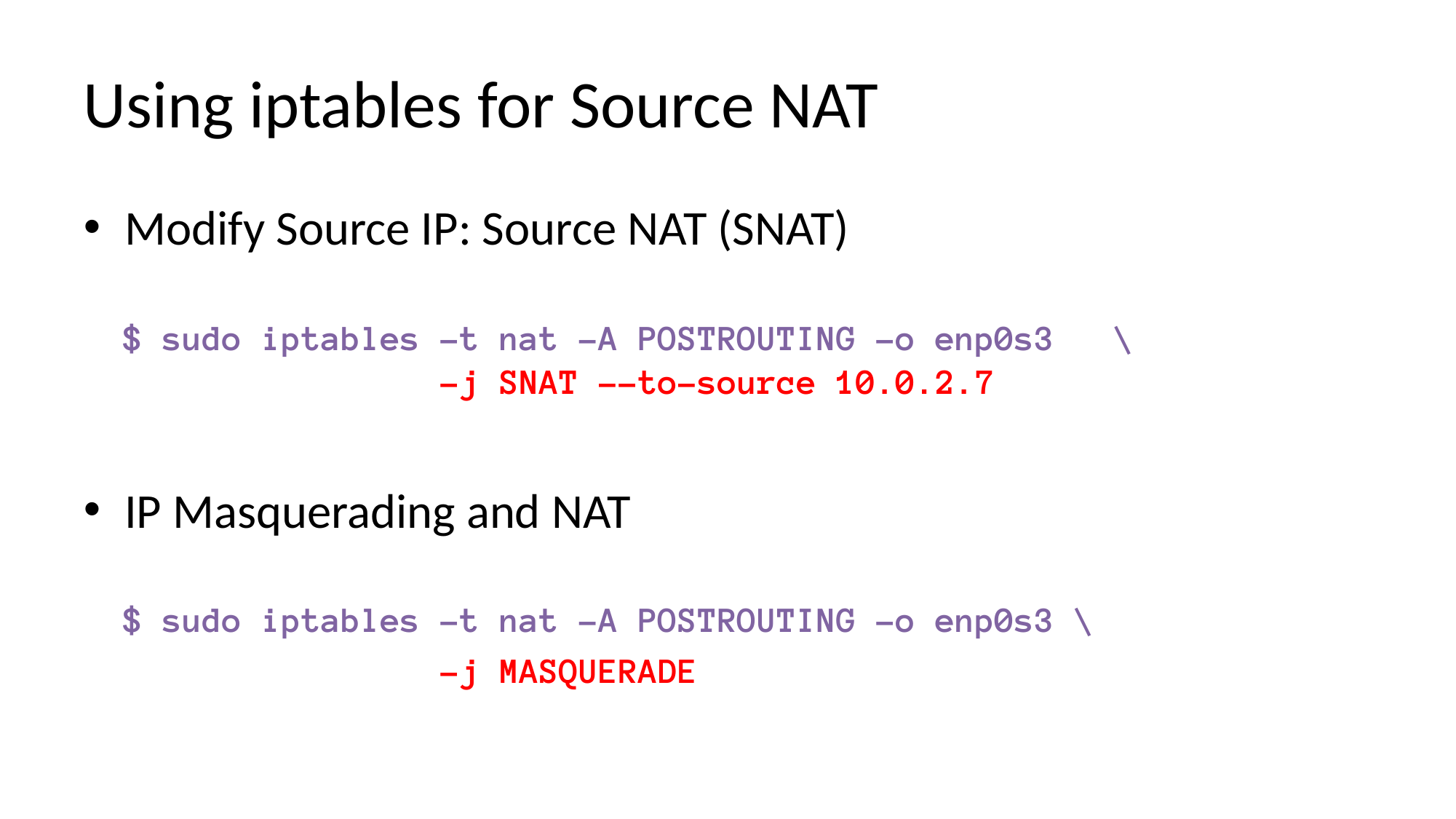

# Using iptables for Source NAT
Modify Source IP: Source NAT (SNAT)

  $ sudo iptables -t nat -A POSTROUTING -o enp0s3   \
                  -j SNAT --to-source 10.0.2.7

IP Masquerading and NAT

  $ sudo iptables -t nat -A POSTROUTING -o enp0s3 \
                  -j MASQUERADE